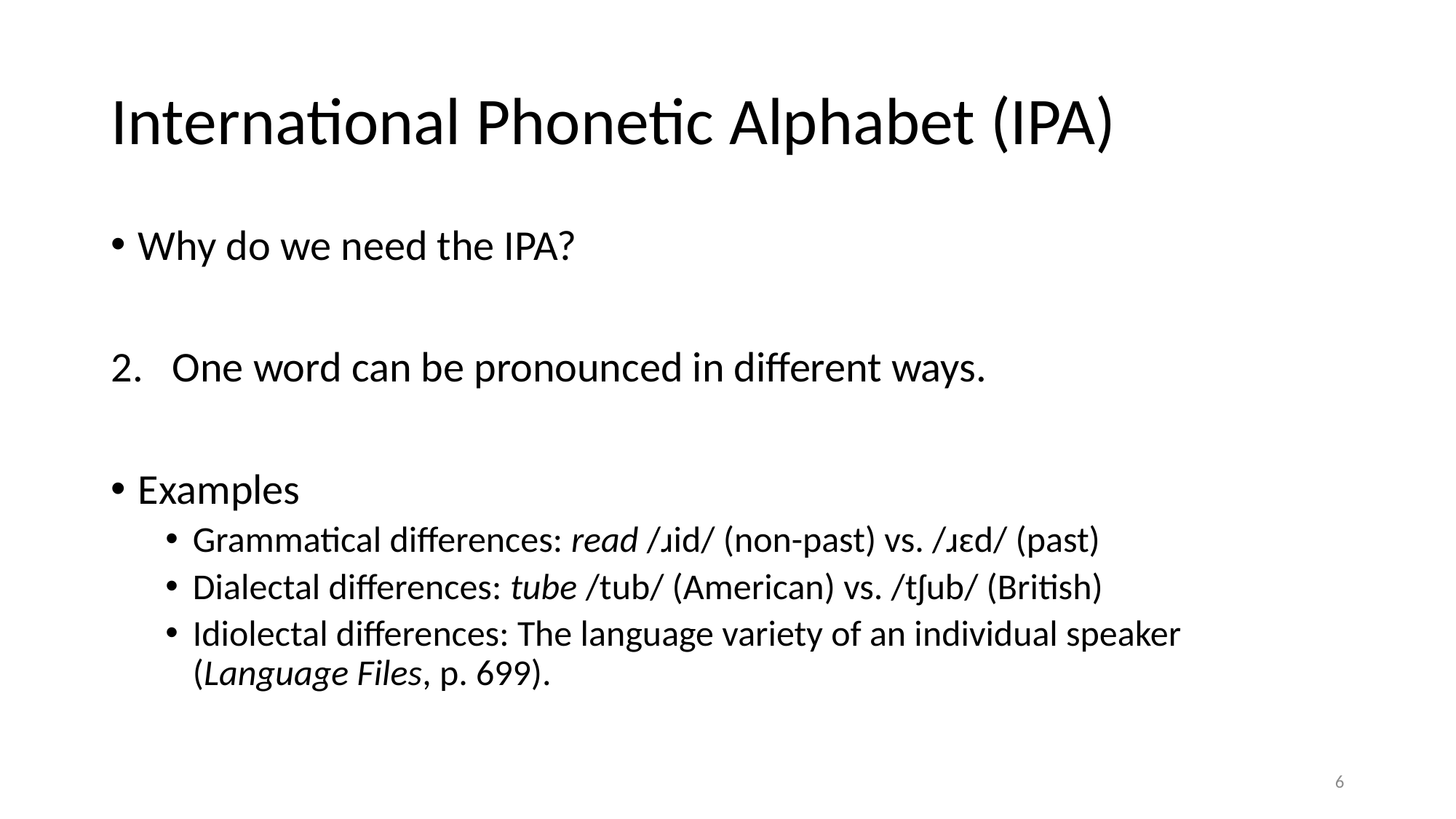

# International Phonetic Alphabet (IPA)
Why do we need the IPA?

One word can be pronounced in different ways.

Examples
Grammatical differences: read /ɹid/ (non-past) vs. /ɹɛd/ (past)
Dialectal differences: tube /tub/ (American) vs. /tʃub/ (British)
Idiolectal differences: The language variety of an individual speaker (Language Files, p. 699).

6